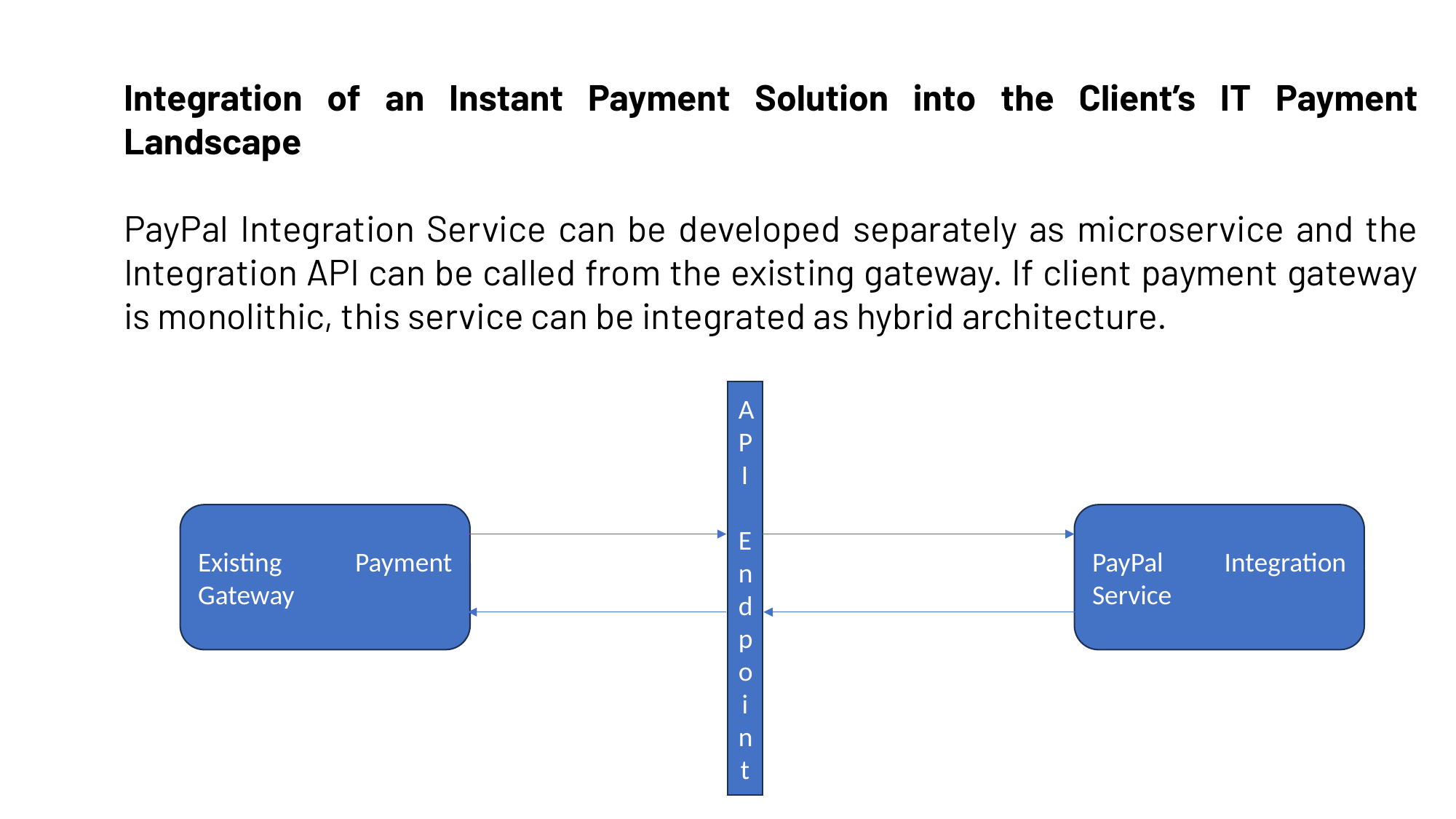

Integration of an Instant Payment Solution into the Client’s IT Payment Landscape

PayPal Integration Service can be developed separately as microservice and the Integration API can be called from the existing gateway. If client payment gateway is monolithic, this service can be integrated as hybrid architecture.

API

Endpoint
Existing Payment Gateway
PayPal Integration Service